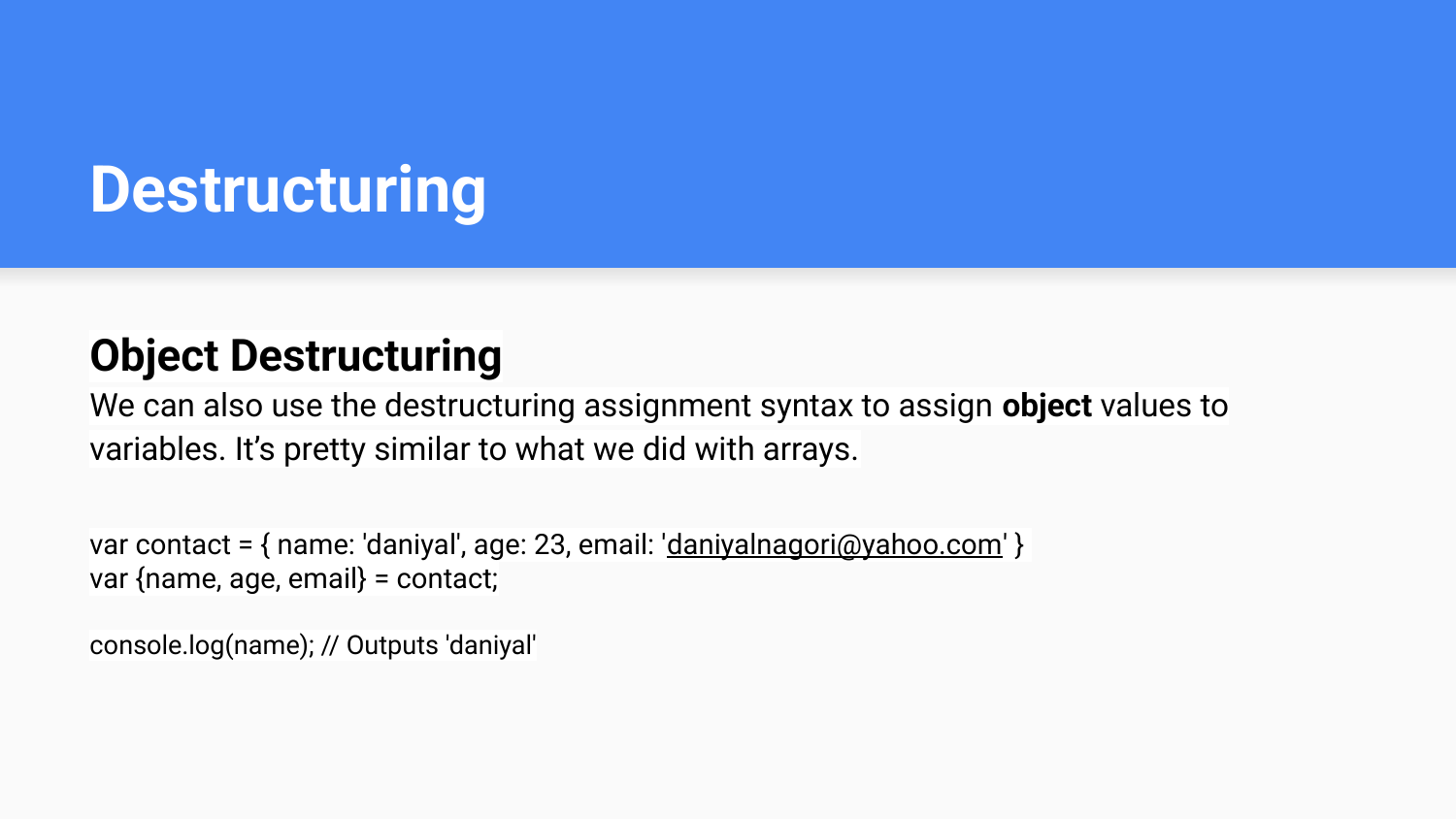

# Destructuring
Object Destructuring
We can also use the destructuring assignment syntax to assign object values to variables. It’s pretty similar to what we did with arrays.

var contact = { name: 'daniyal', age: 23, email: 'daniyalnagori@yahoo.com' }
var {name, age, email} = contact;

console.log(name); // Outputs 'daniyal'